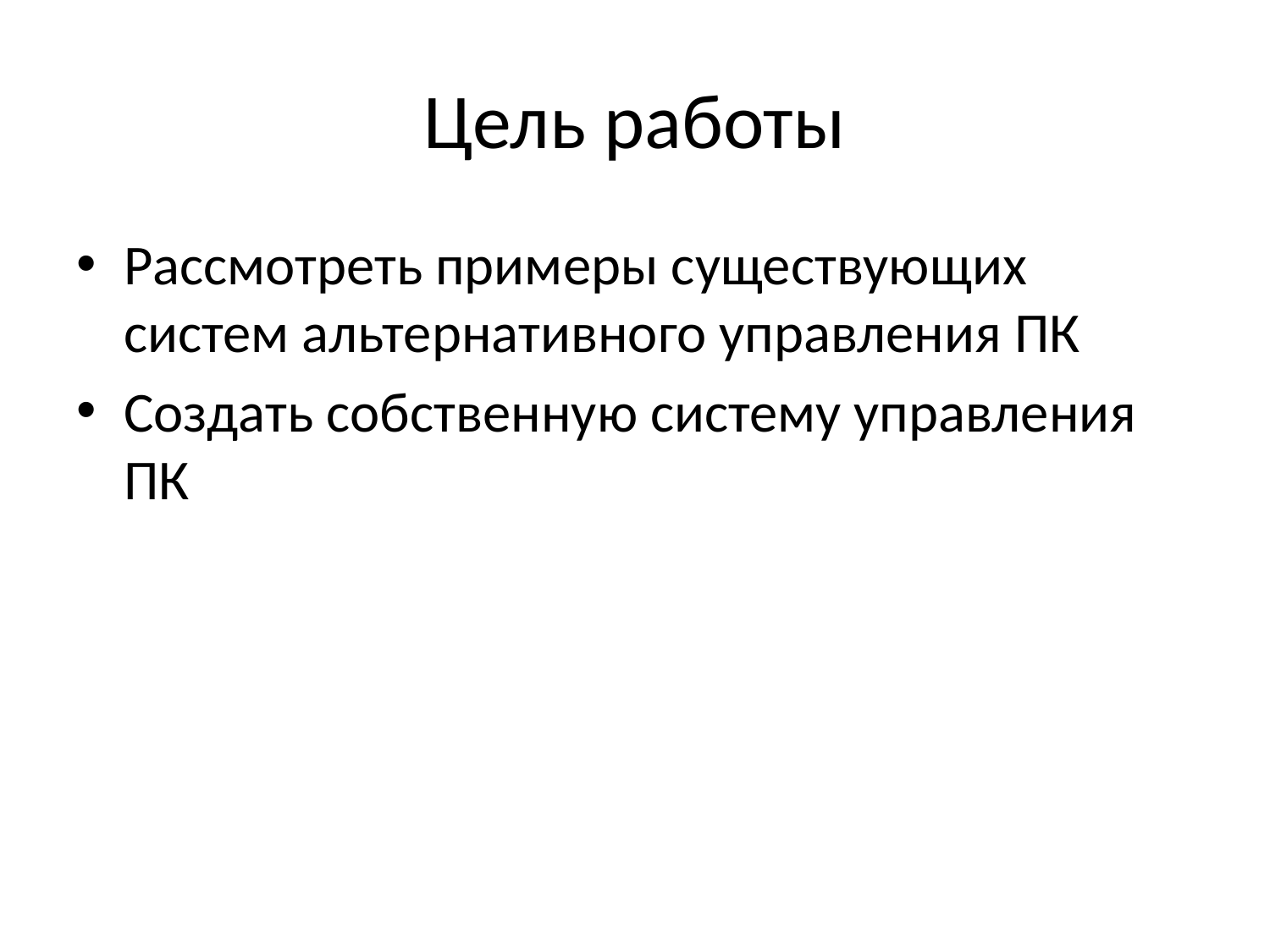

# Цель работы
Рассмотреть примеры существующих систем альтернативного управления ПК
Создать собственную систему управления ПК